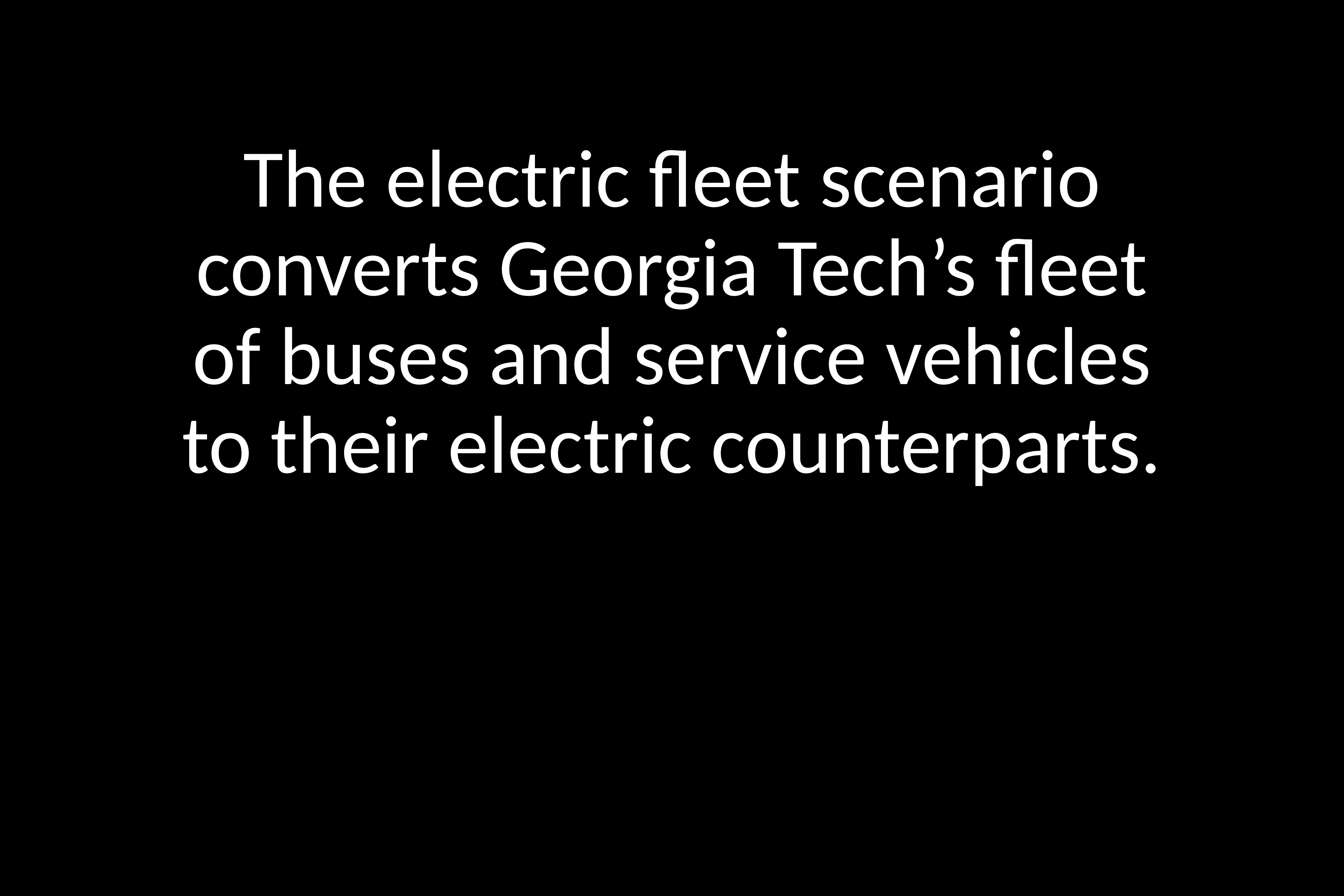

The electric fleet scenario converts Georgia Tech’s fleet of buses and service vehicles to their electric counterparts.